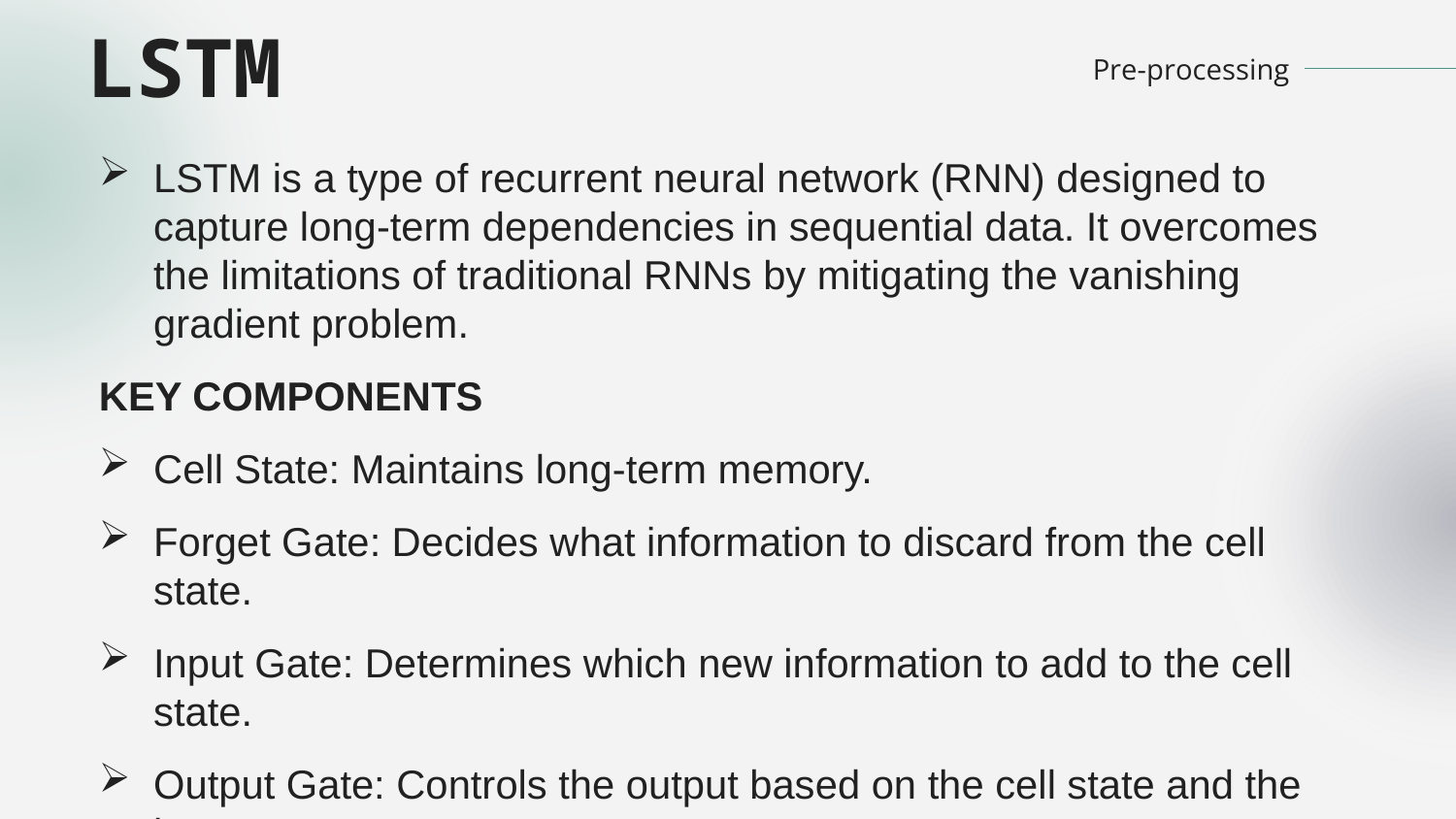

# LSTM
Pre-processing
LSTM is a type of recurrent neural network (RNN) designed to capture long-term dependencies in sequential data. It overcomes the limitations of traditional RNNs by mitigating the vanishing gradient problem.
KEY COMPONENTS
Cell State: Maintains long-term memory.
Forget Gate: Decides what information to discard from the cell state.
Input Gate: Determines which new information to add to the cell state.
Output Gate: Controls the output based on the cell state and the input.